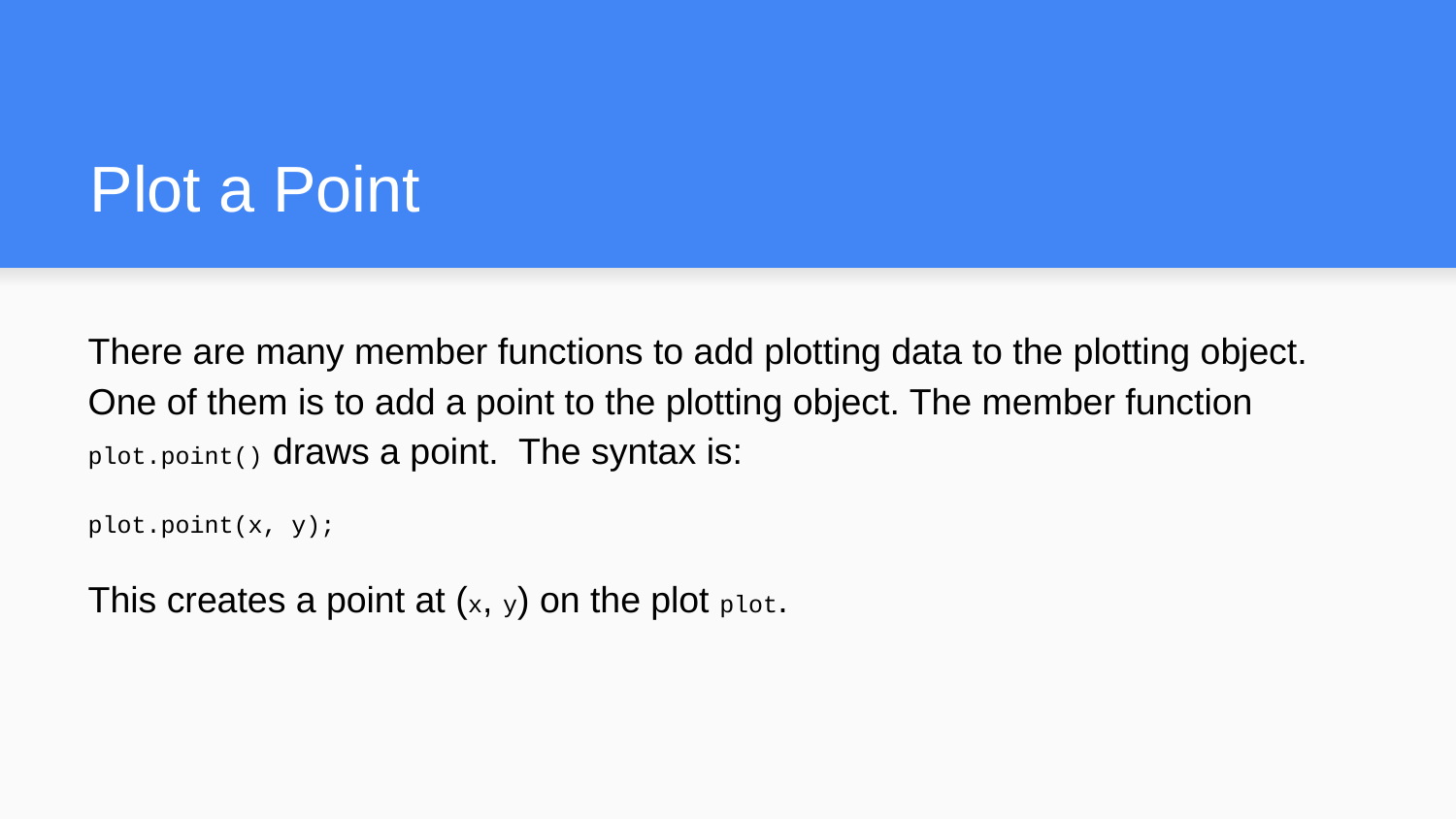

# Plot a Point
There are many member functions to add plotting data to the plotting object. One of them is to add a point to the plotting object. The member function plot.point() draws a point.  The syntax is:
plot.point(x, y);
This creates a point at (x, y) on the plot plot.